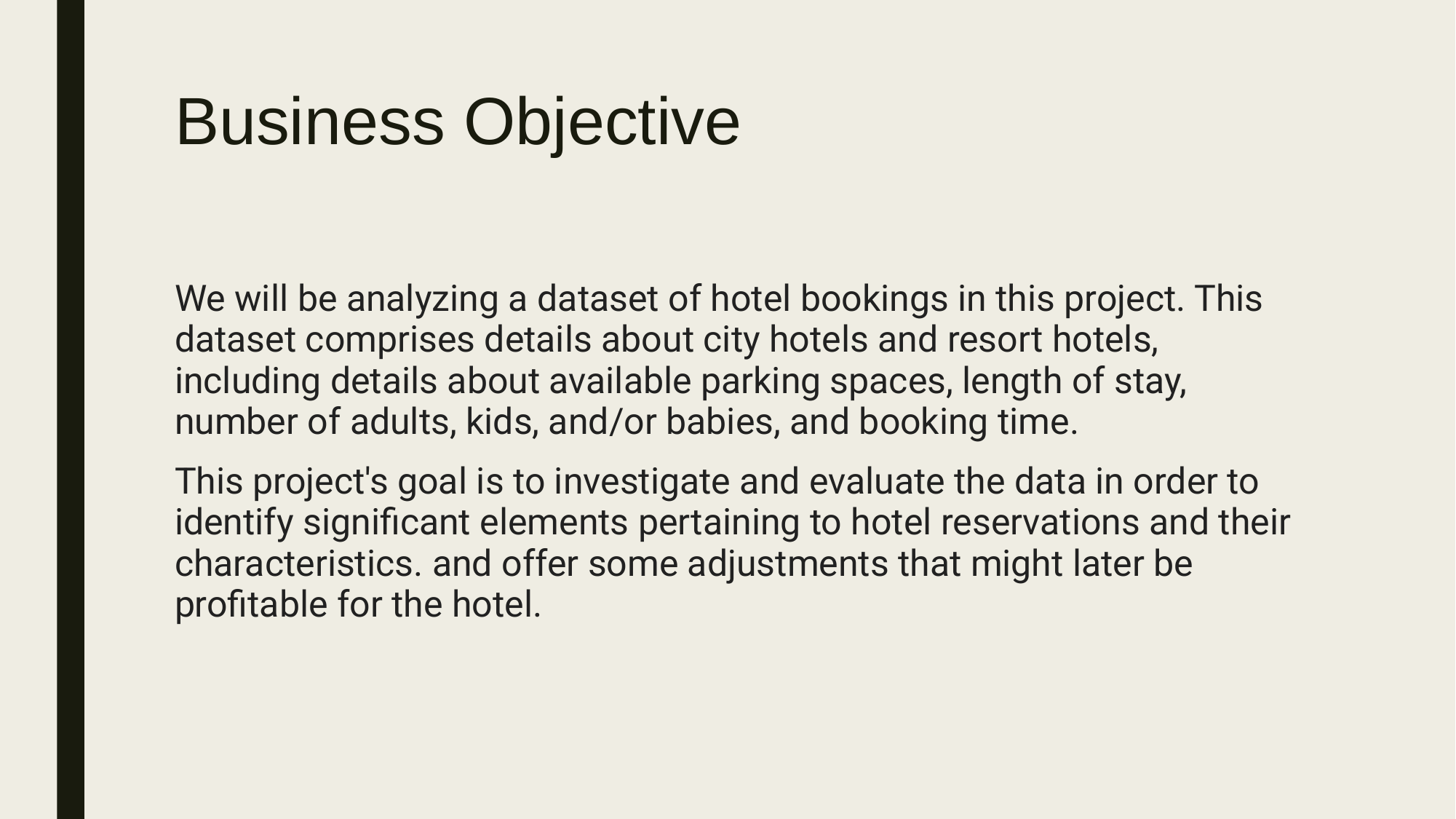

# Business Objective
We will be analyzing a dataset of hotel bookings in this project. This dataset comprises details about city hotels and resort hotels, including details about available parking spaces, length of stay, number of adults, kids, and/or babies, and booking time.
This project's goal is to investigate and evaluate the data in order to identify significant elements pertaining to hotel reservations and their characteristics. and offer some adjustments that might later be profitable for the hotel.